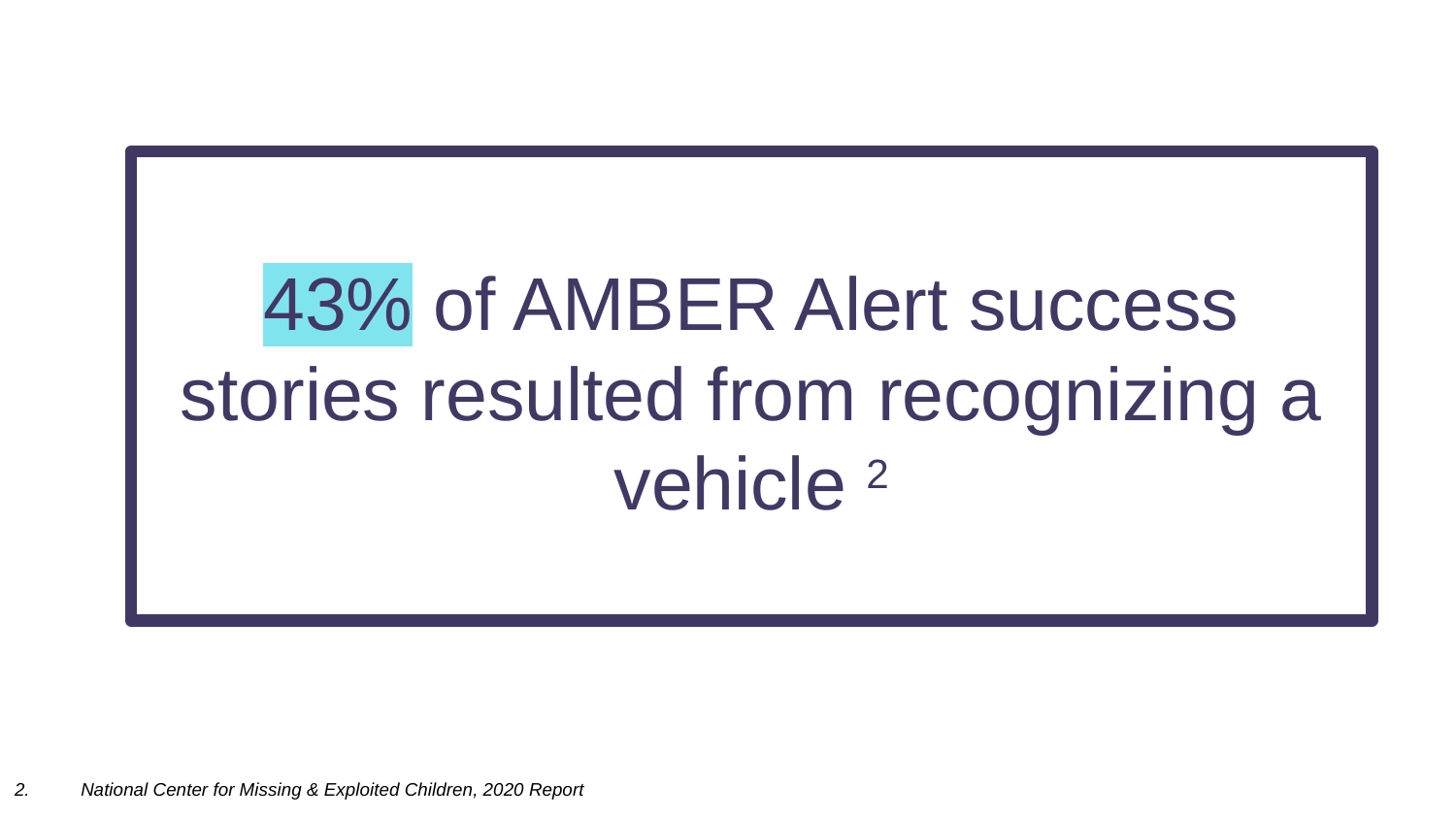

43% of AMBER Alert success stories resulted from recognizing a vehicle 2
2.          National Center for Missing & Exploited Children, 2020 Report